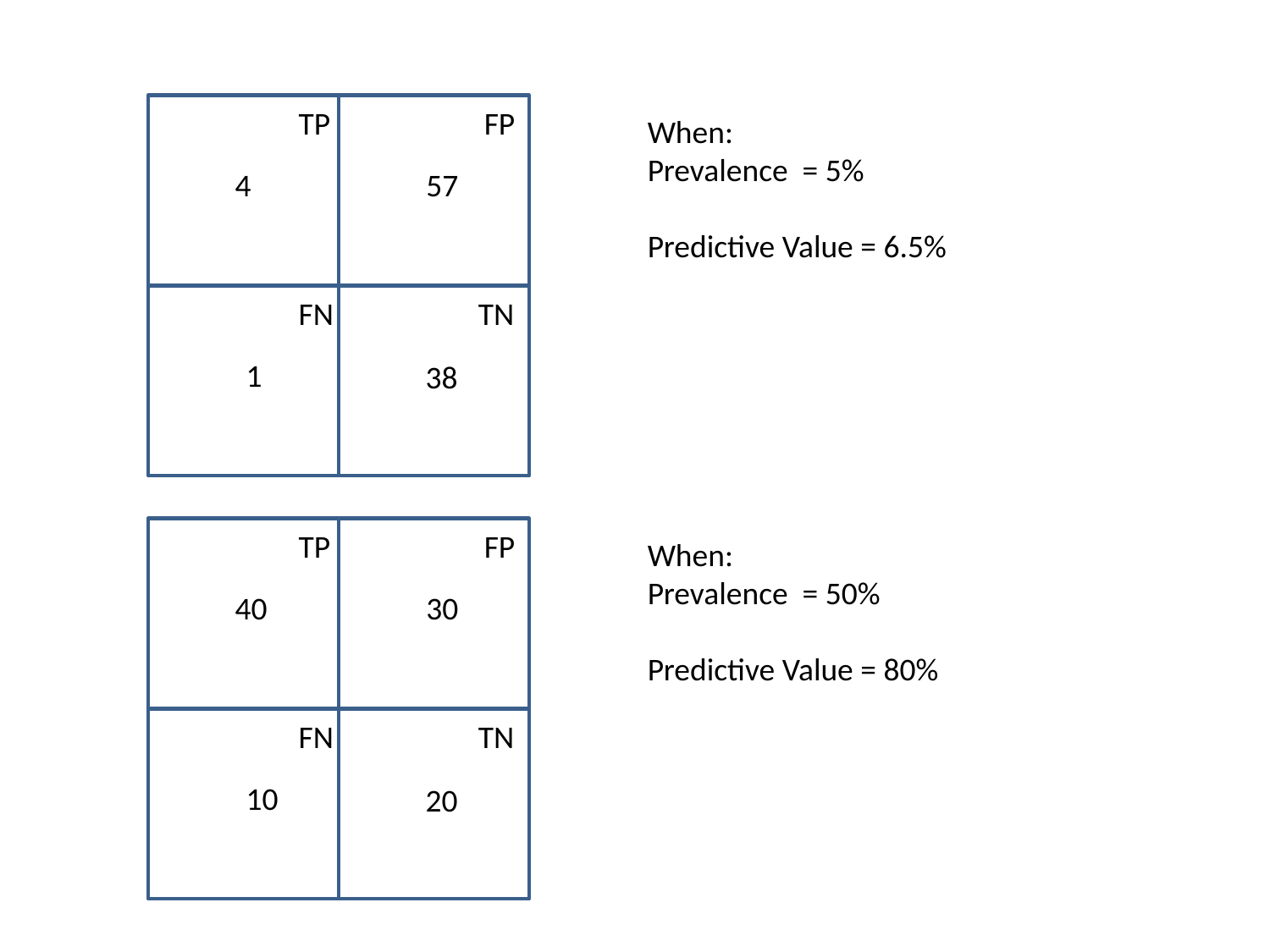

TP
FP
When:
Prevalence  = 5%

Predictive Value = 6.5%
4
57

FN
TN
1
38

TP
FP
When:
Prevalence  = 50%

Predictive Value = 80%
40
30

FN
TN
10
20